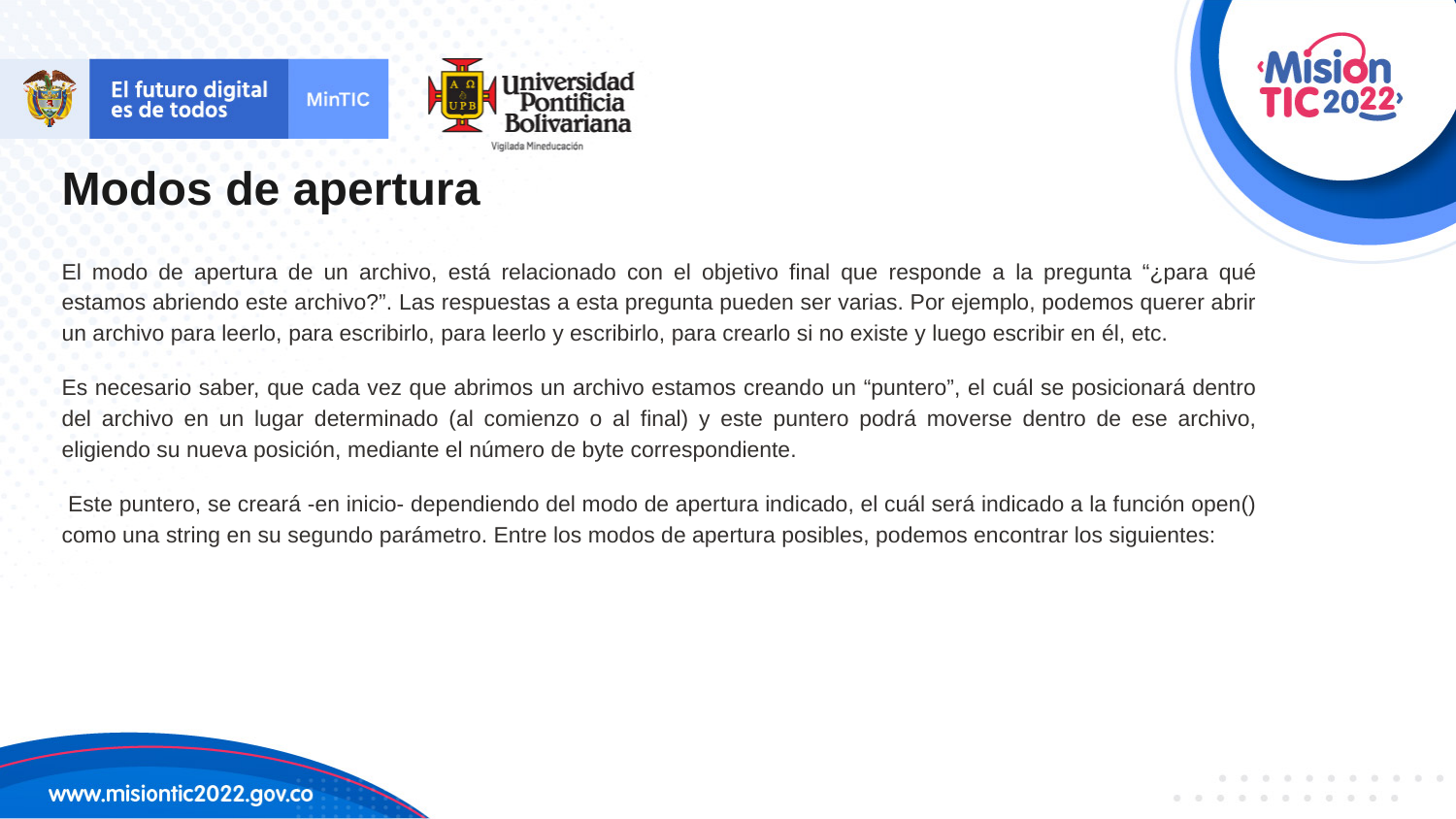

Modos de apertura
El modo de apertura de un archivo, está relacionado con el objetivo final que responde a la pregunta “¿para qué estamos abriendo este archivo?”. Las respuestas a esta pregunta pueden ser varias. Por ejemplo, podemos querer abrir un archivo para leerlo, para escribirlo, para leerlo y escribirlo, para crearlo si no existe y luego escribir en él, etc.
Es necesario saber, que cada vez que abrimos un archivo estamos creando un “puntero”, el cuál se posicionará dentro del archivo en un lugar determinado (al comienzo o al final) y este puntero podrá moverse dentro de ese archivo, eligiendo su nueva posición, mediante el número de byte correspondiente.
 Este puntero, se creará -en inicio- dependiendo del modo de apertura indicado, el cuál será indicado a la función open() como una string en su segundo parámetro. Entre los modos de apertura posibles, podemos encontrar los siguientes: